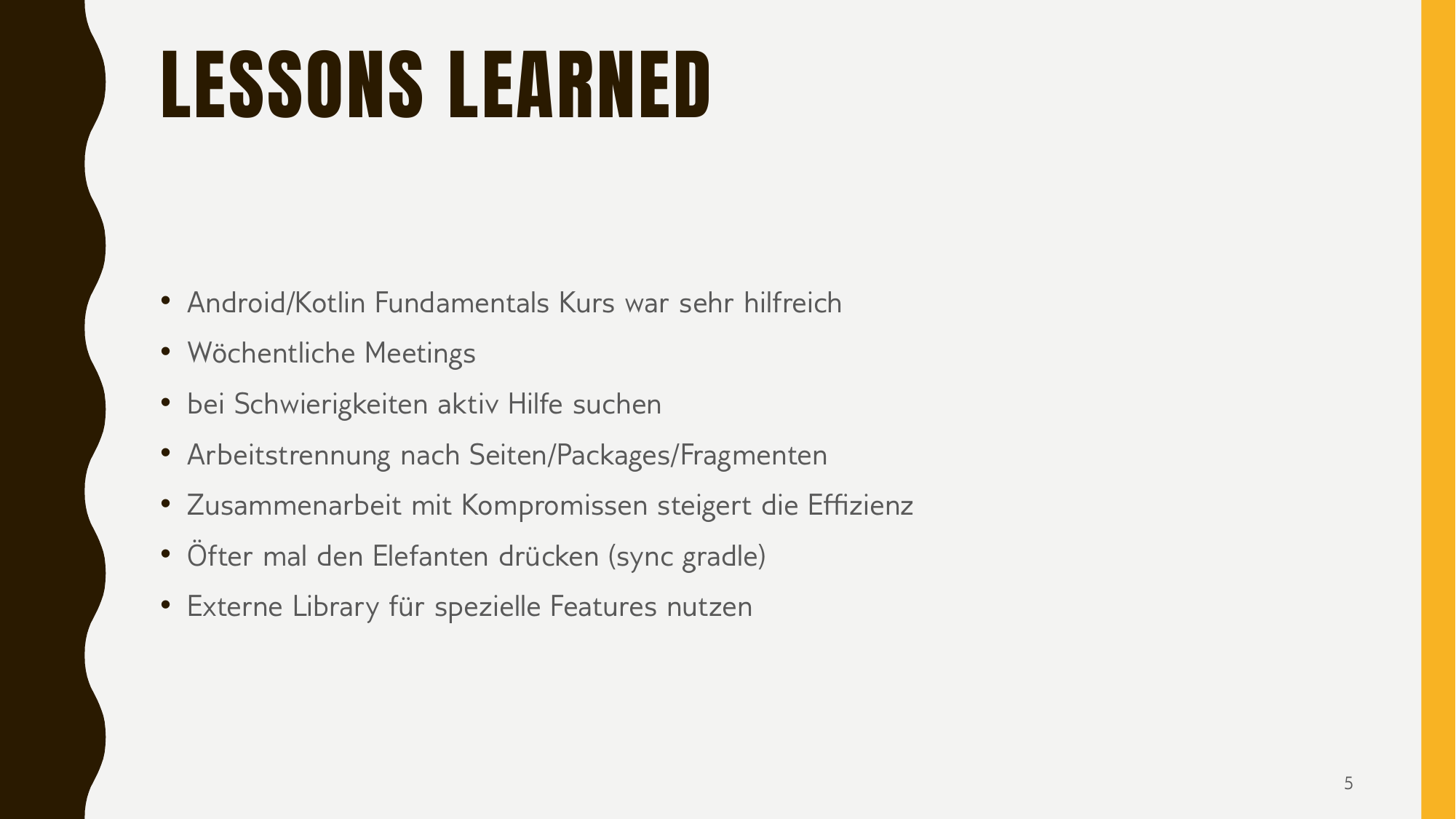

# Lessons learned
Android/Kotlin Fundamentals Kurs war sehr hilfreich
Wöchentliche Meetings
bei Schwierigkeiten aktiv Hilfe suchen
Arbeitstrennung nach Seiten/Packages/Fragmenten
Zusammenarbeit mit Kompromissen steigert die Effizienz
Öfter mal den Elefanten drücken (sync gradle)
Externe Library für spezielle Features nutzen
5